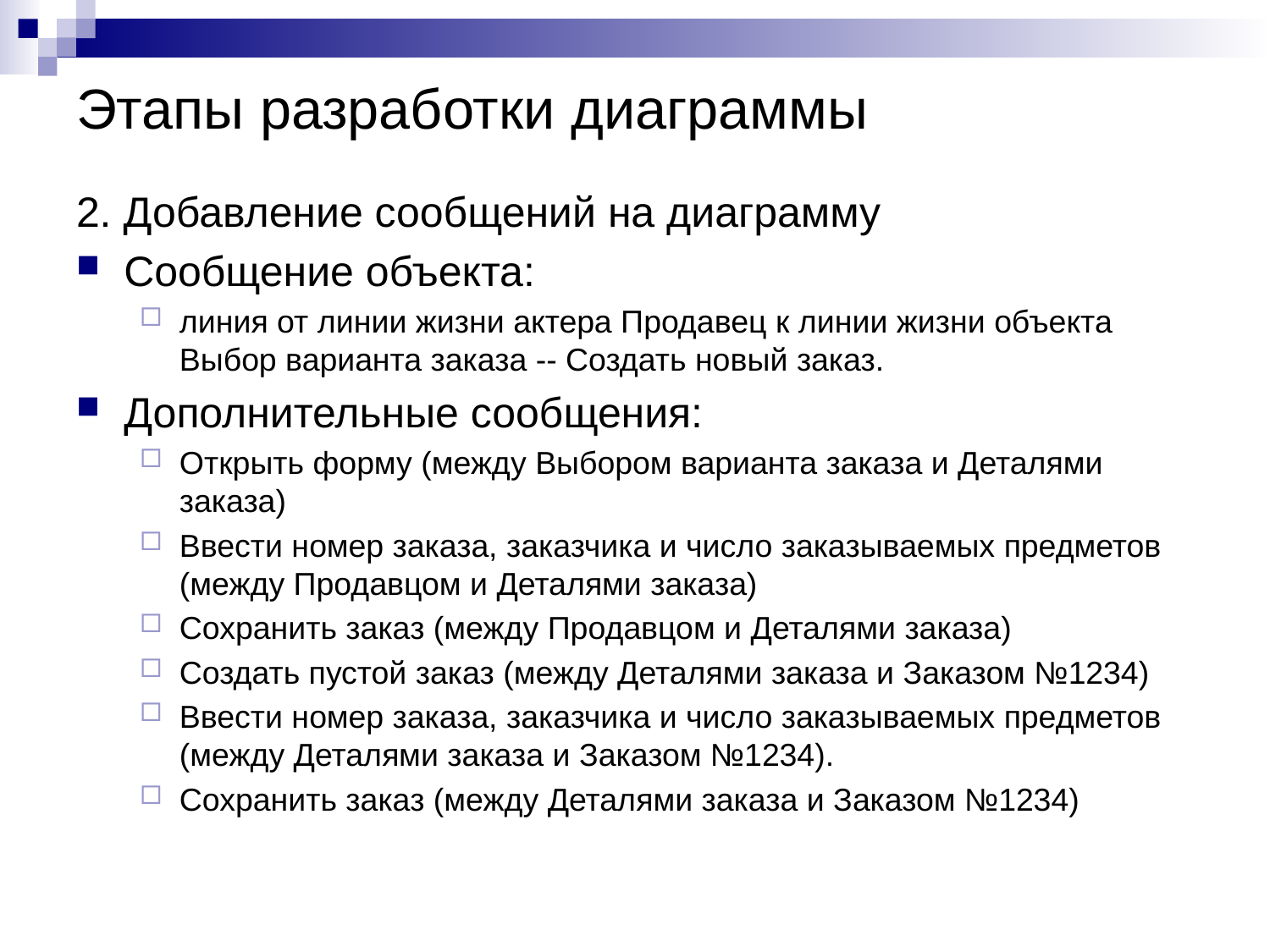

# Этапы разработки диаграммы
2. Добавление сообщений на диаграмму
Сообщение объекта:
линия от линии жизни актера Продавец к линии жизни объекта Выбор варианта заказа -- Создать новый заказ.
Дополнительные сообщения:
Открыть форму (между Выбором варианта заказа и Деталями заказа)
Ввести номер заказа, заказчика и число заказываемых предметов (между Продавцом и Деталями заказа)
Сохранить заказ (между Продавцом и Деталями заказа)
Создать пустой заказ (между Деталями заказа и Заказом №1234)
Ввести номер заказа, заказчика и число заказываемых предметов (между Деталями заказа и Заказом №1234).
Сохранить заказ (между Деталями заказа и Заказом №1234)